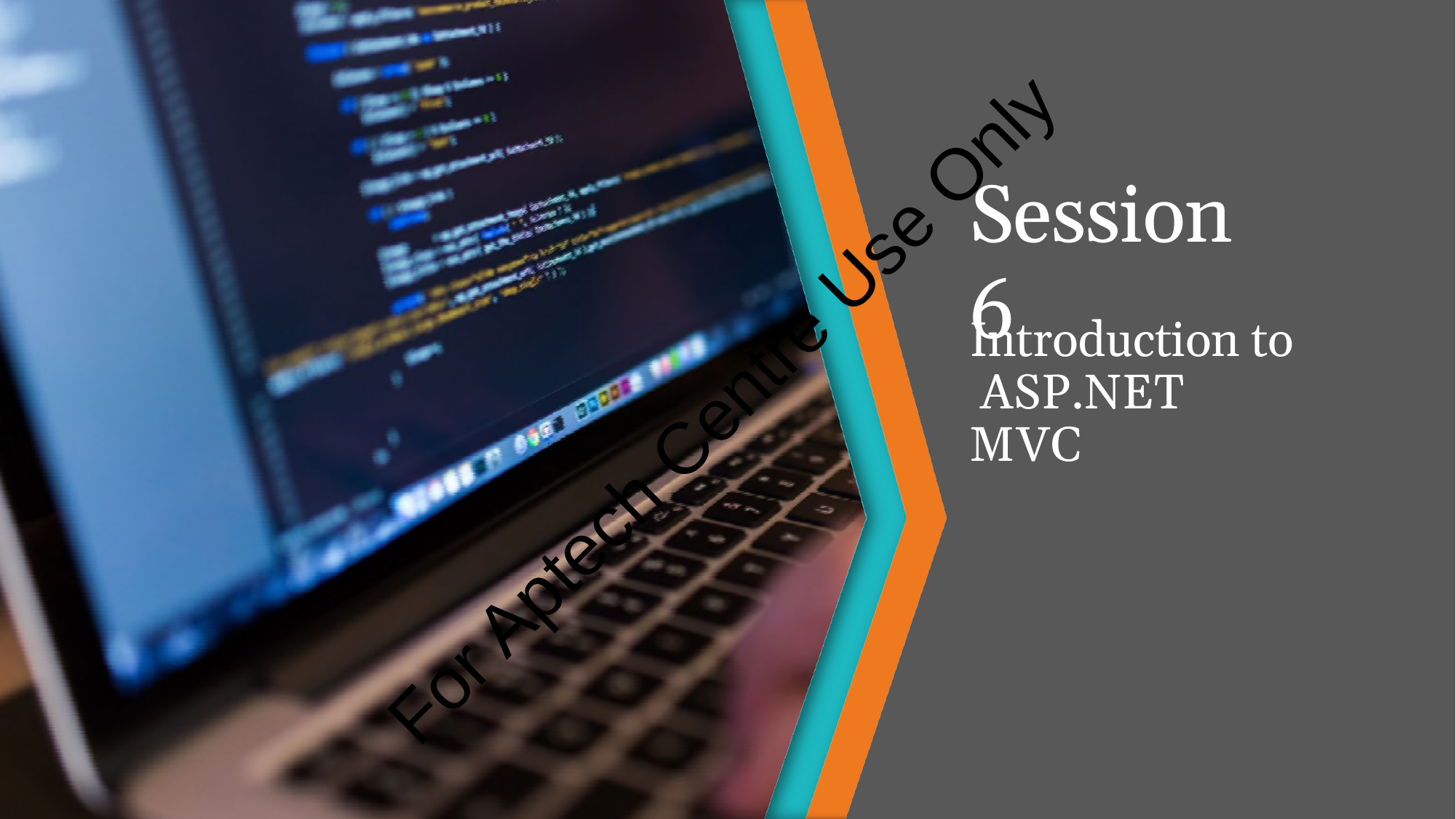

# Session 6
Introduction to  ASP.NET MVC
For Aptech Centre Use Only